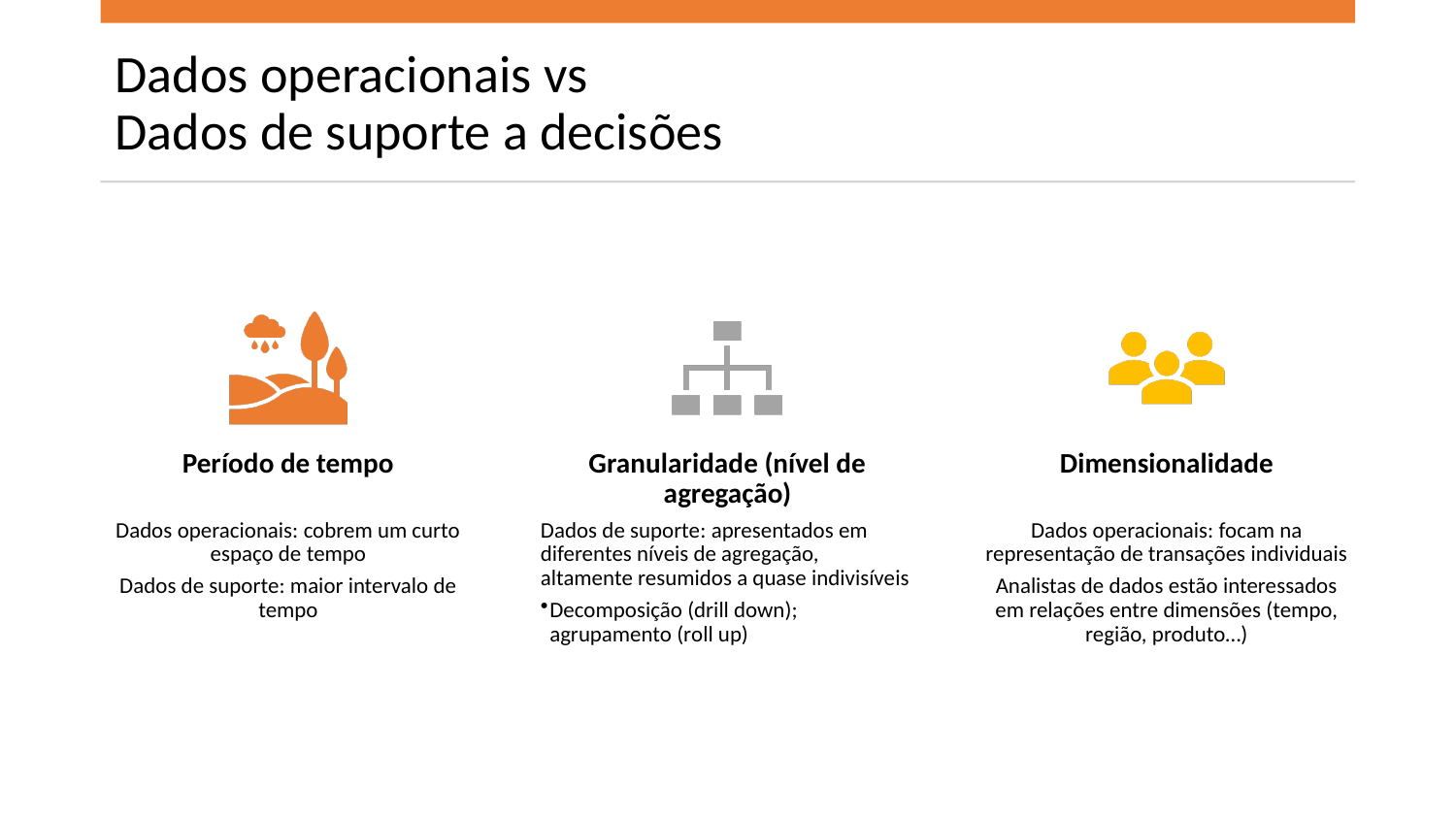

# Dados operacionais vs Dados de suporte a decisões

Período de tempo
Dados operacionais: cobrem um curto espaço de tempo
Dados de suporte: maior intervalo de tempo
Granularidade (nível de agregação)
Dados de suporte: apresentados em diferentes níveis de agregação, altamente resumidos a quase indivisíveis
Decomposição (drill down); agrupamento (roll up)
Dimensionalidade
Dados operacionais: focam na representação de transações individuais
Analistas de dados estão interessados em relações entre dimensões (tempo, região, produto…)